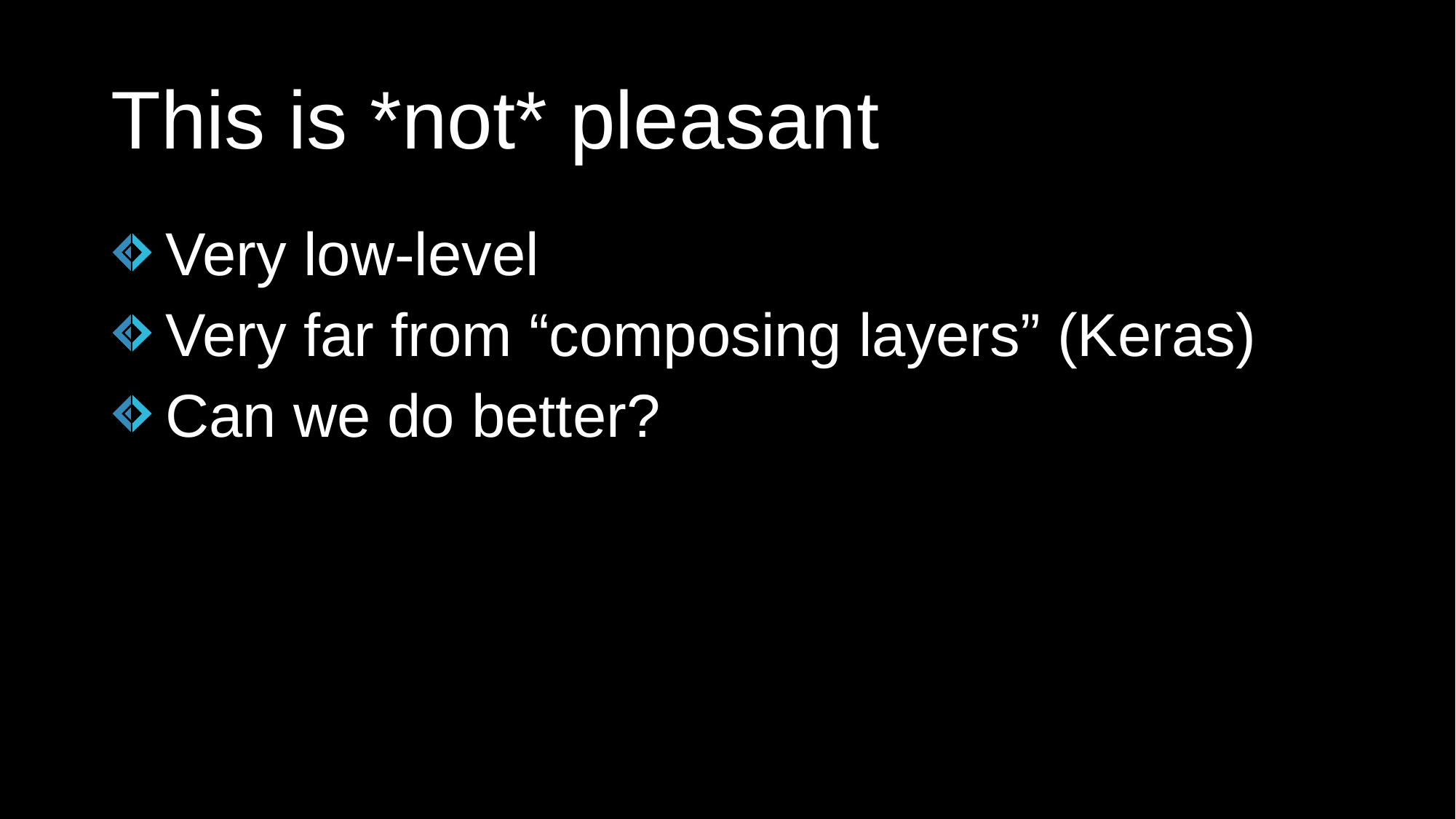

# This is *not* pleasant
Very low-level
Very far from “composing layers” (Keras)
Can we do better?